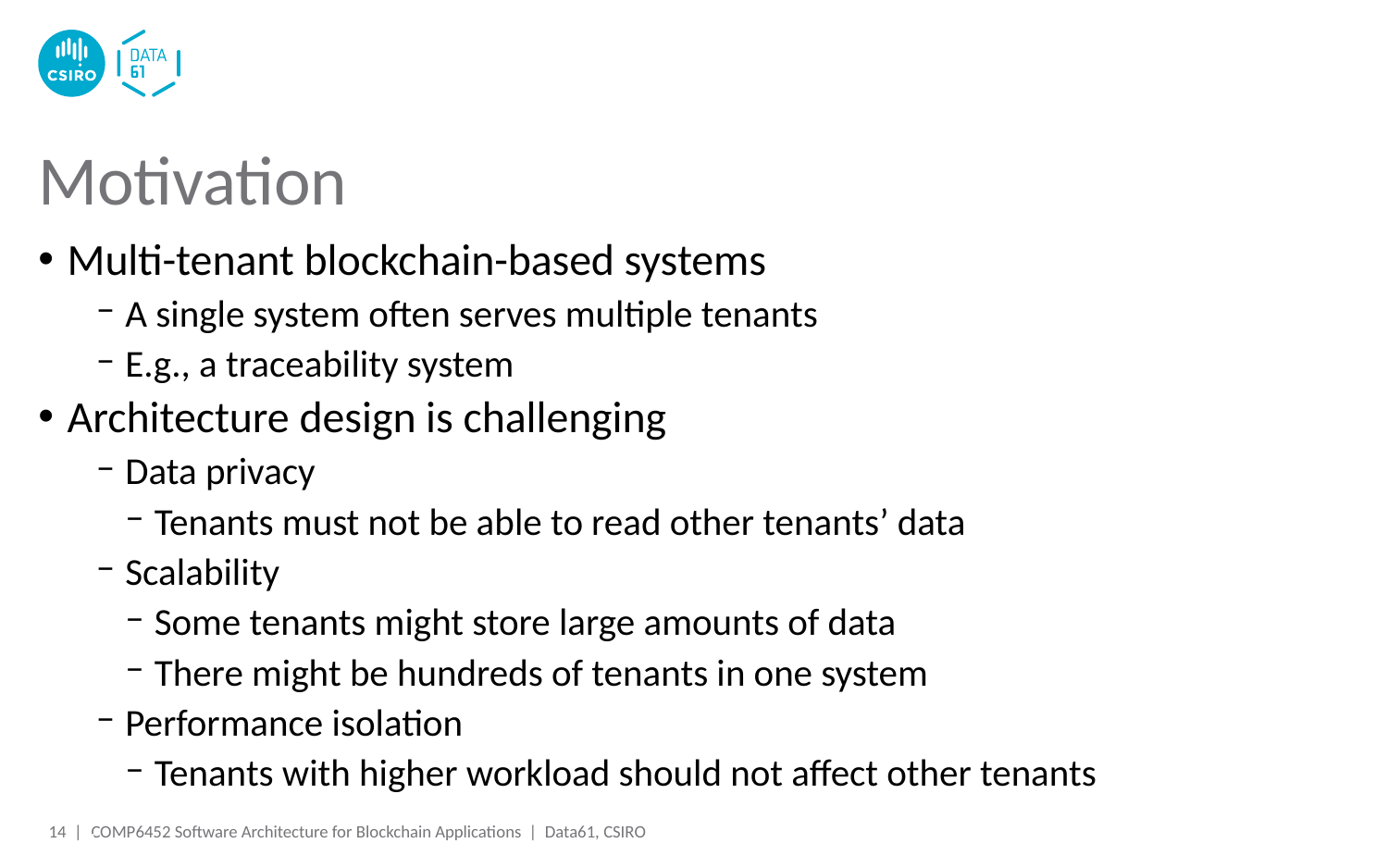

# Motivation
Multi-tenant blockchain-based systems
A single system often serves multiple tenants
E.g., a traceability system
Architecture design is challenging
Data privacy
Tenants must not be able to read other tenants’ data
Scalability
Some tenants might store large amounts of data
There might be hundreds of tenants in one system
Performance isolation
Tenants with higher workload should not affect other tenants

14  |
14  |
COMP6452 Software Architecture for Blockchain Applications  |  Data61, CSIRO